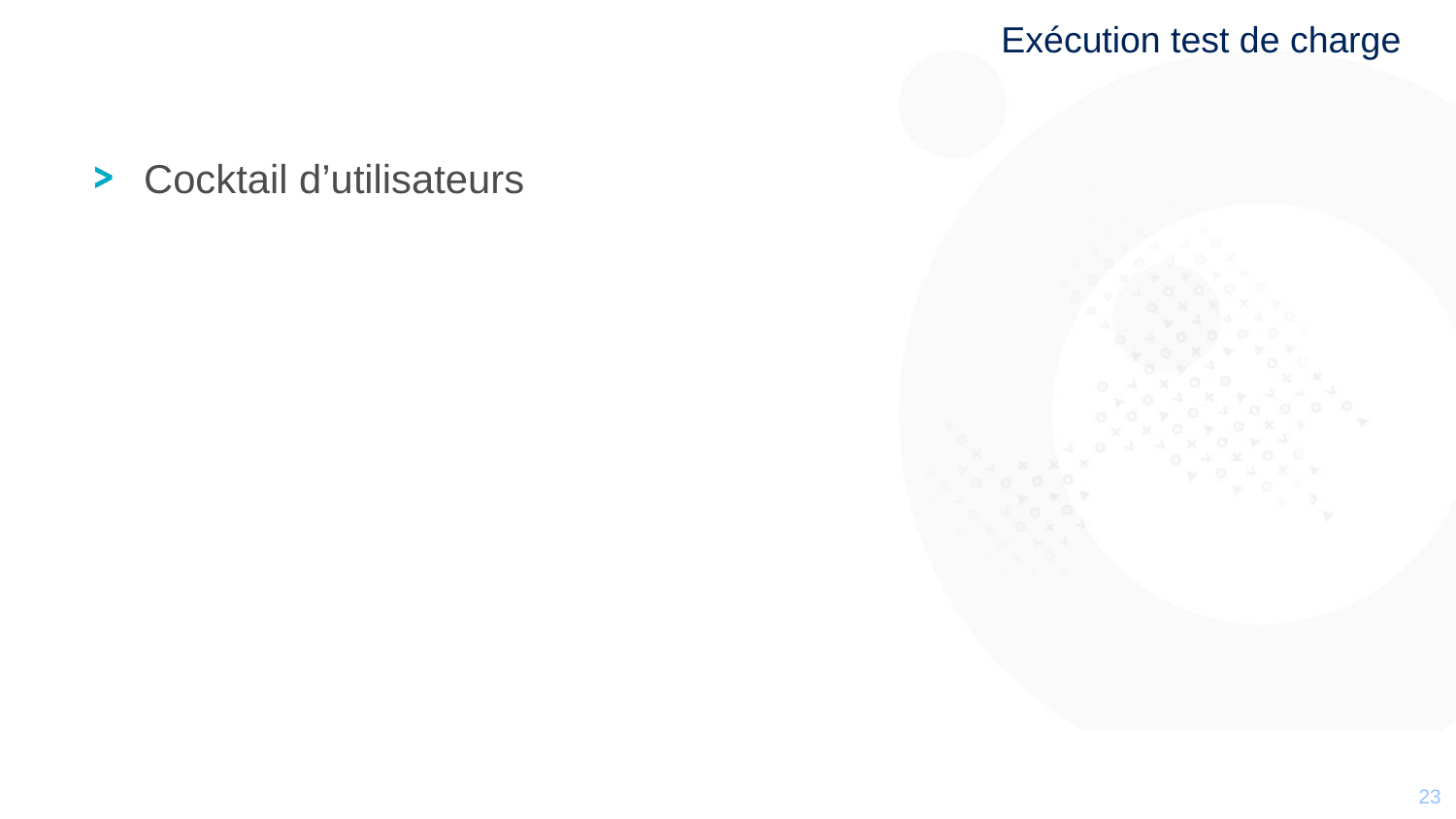

# Exécution test de charge
Cocktail d’utilisateurs